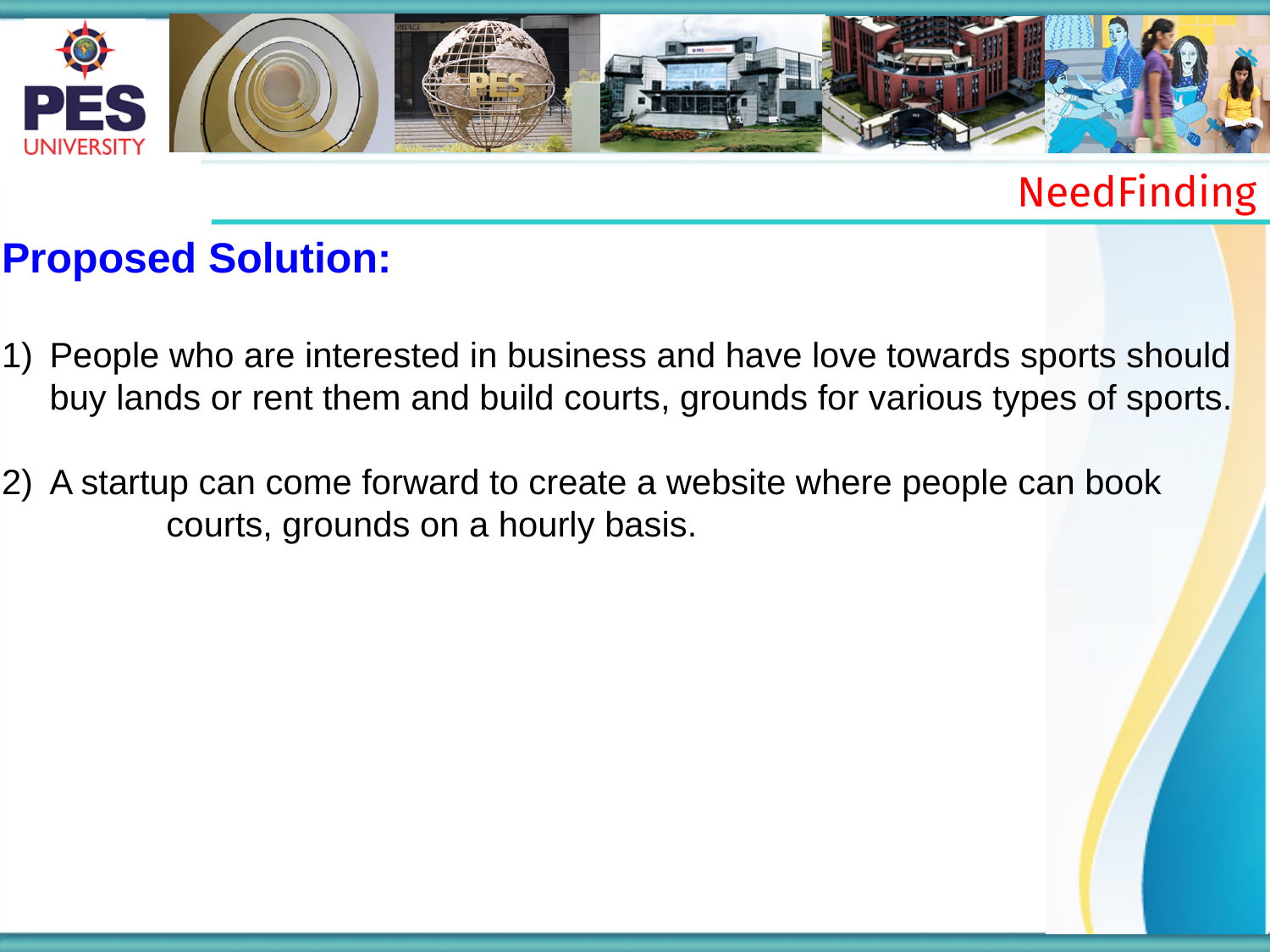

NeedFinding

Proposed Solution:

People who are interested in business and have love towards sports should buy lands or rent them and build courts, grounds for various types of sports.

A startup can come forward to create a website where people can book                     courts, grounds on a hourly basis.